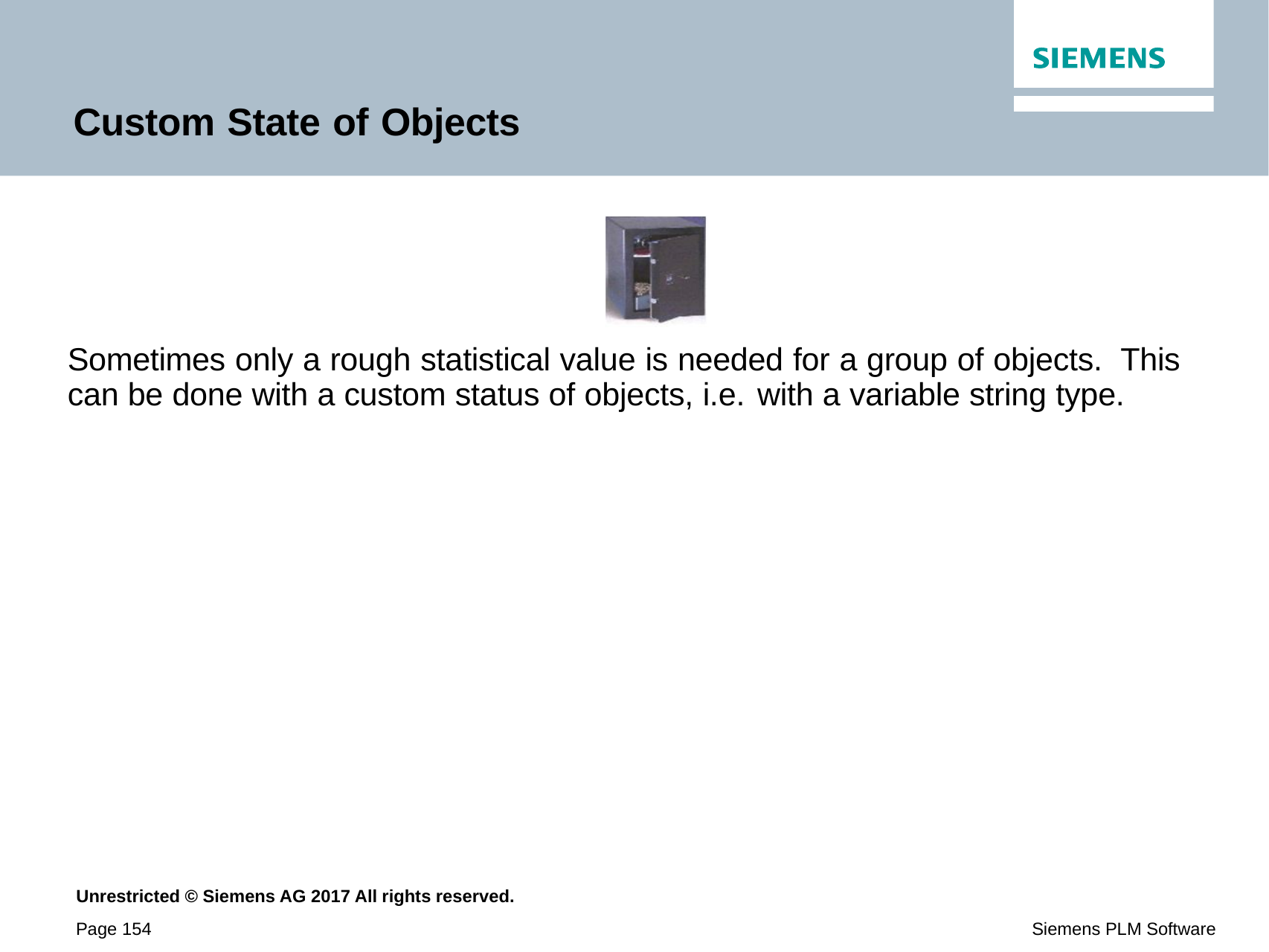

# Custom State of Objects

Sometimes only a rough statistical value is needed for a group of objects.  This can be done with a custom status of objects, i.e. with a variable string type.